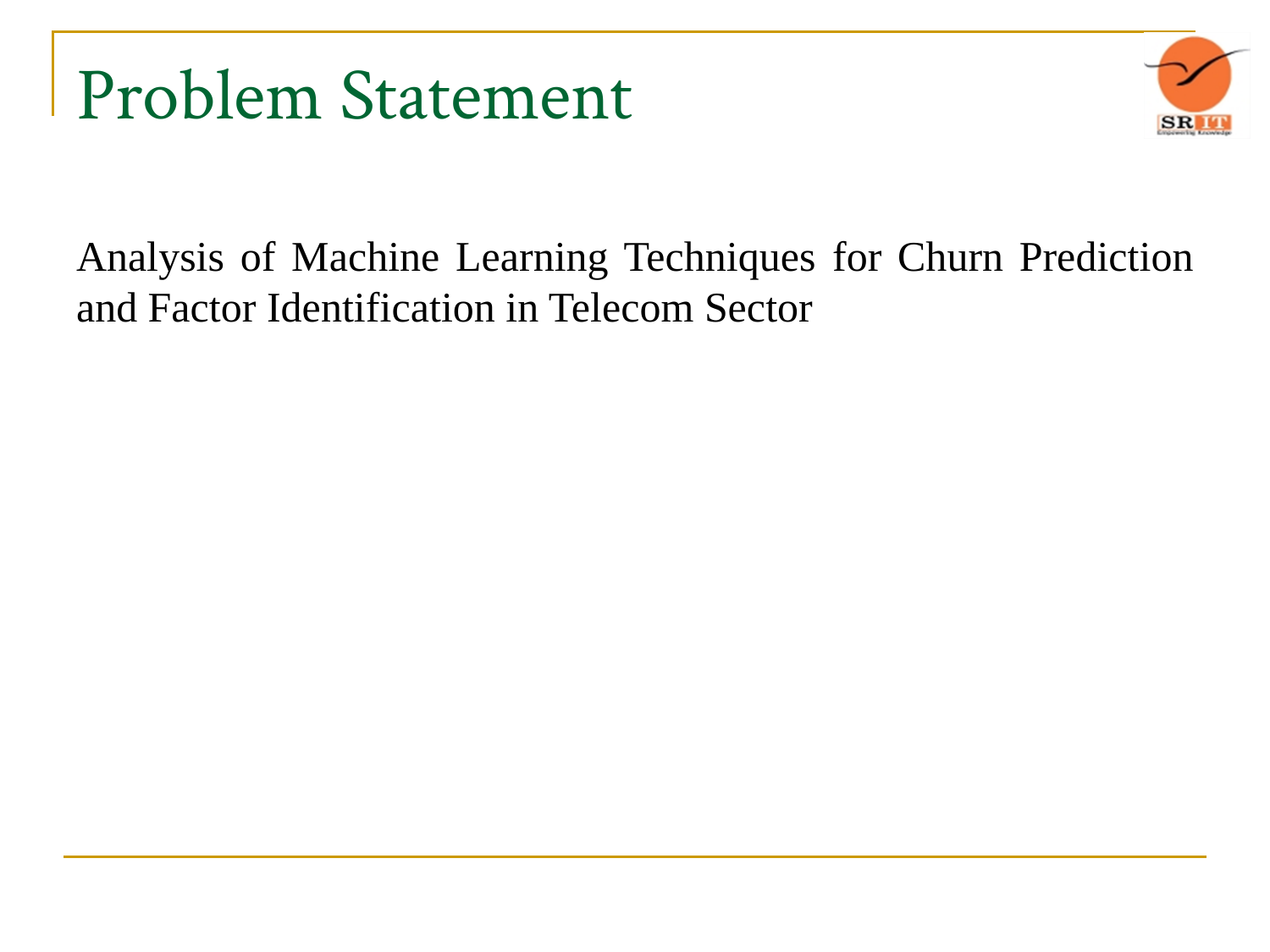

# Problem Statement
Analysis of Machine Learning Techniques for Churn Prediction and Factor Identification in Telecom Sector